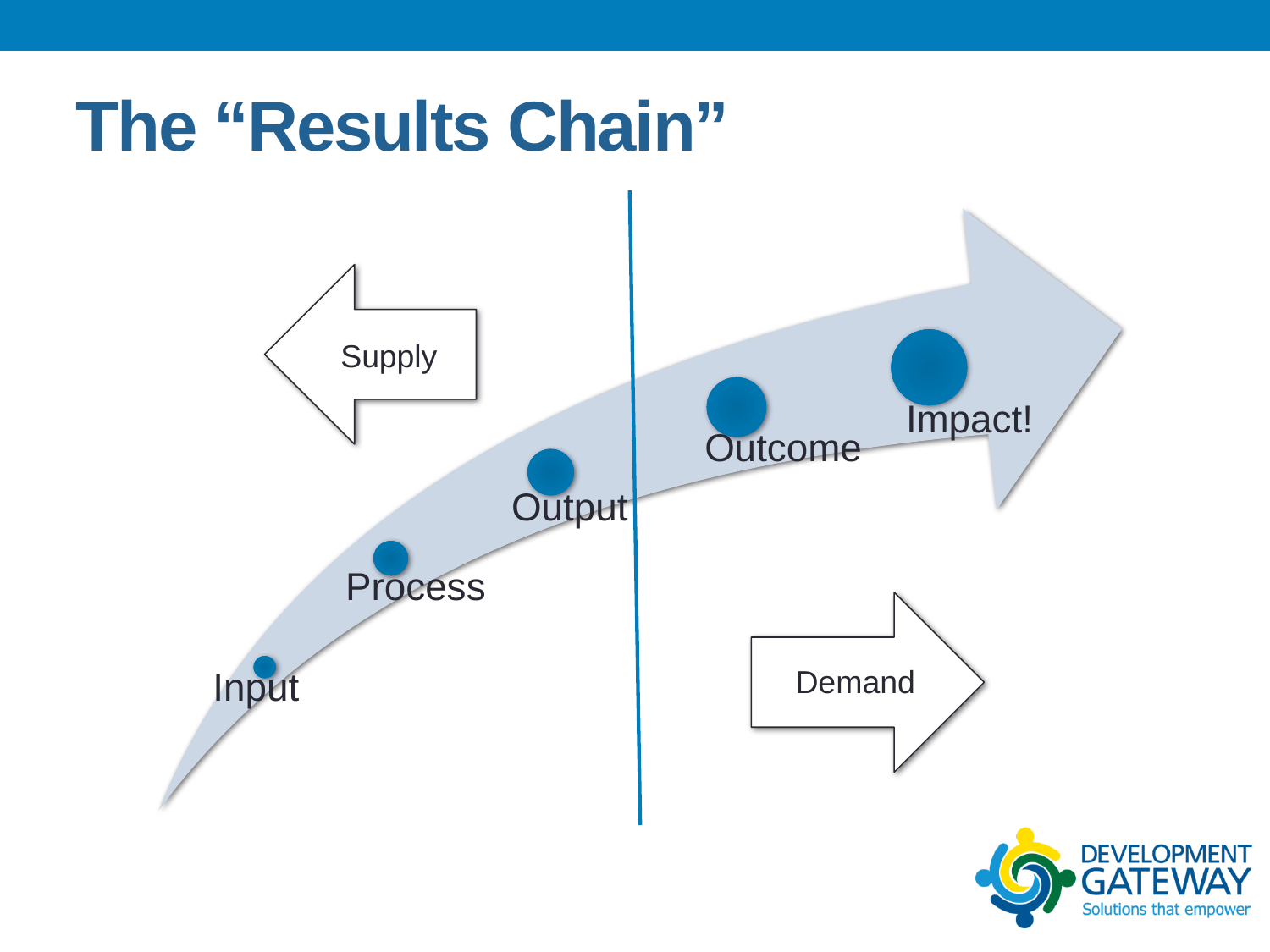

The “Results Chain”
Input
Process
Output
Outcome
Impact!

Supply

Demand